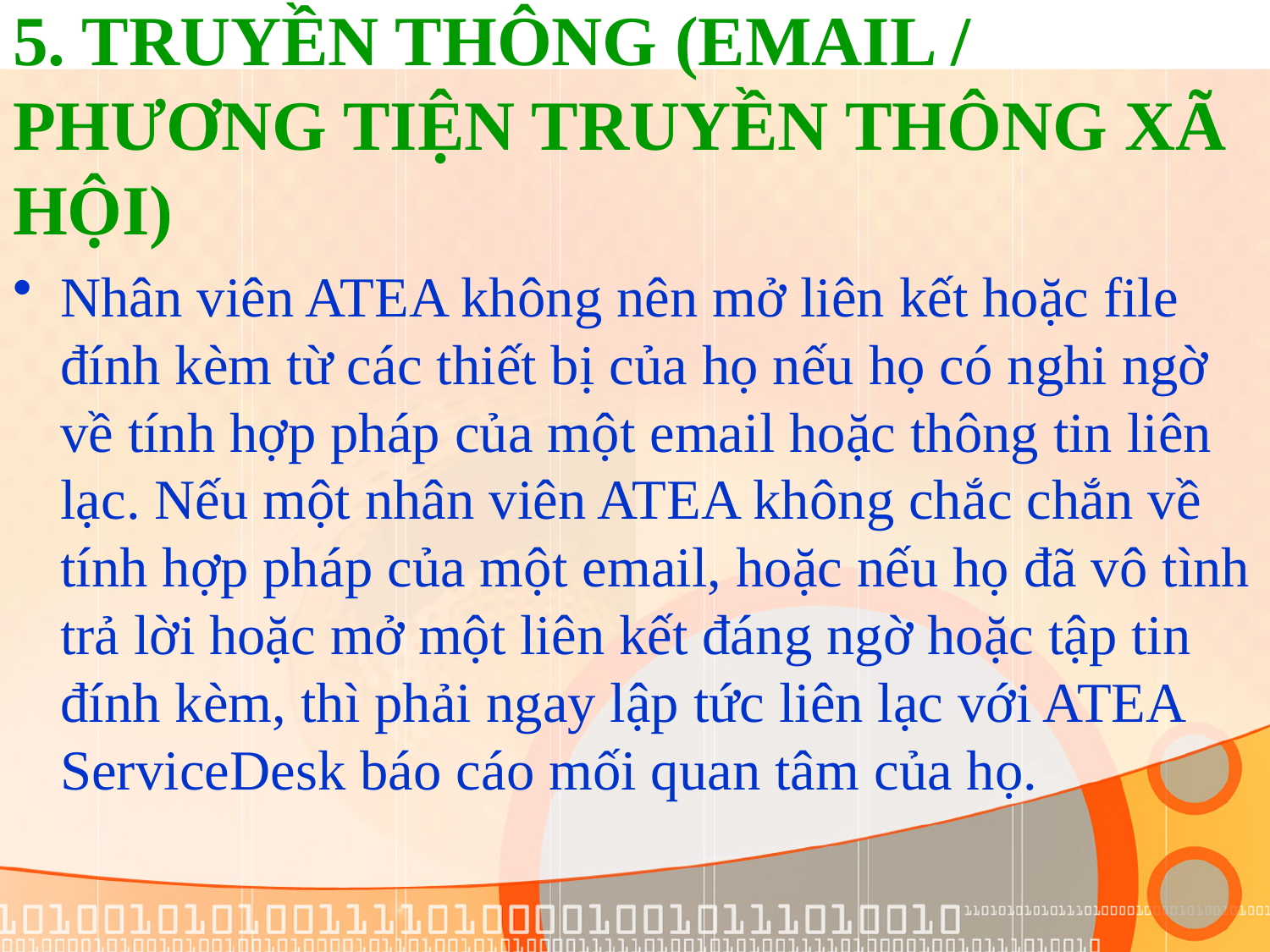

# 5. TRUYỀN THÔNG (EMAIL / PHƯƠNG TIỆN TRUYỀN THÔNG XÃ HỘI)
Nhân viên ATEA không nên mở liên kết hoặc file đính kèm từ các thiết bị của họ nếu họ có nghi ngờ về tính hợp pháp của một email hoặc thông tin liên lạc. Nếu một nhân viên ATEA không chắc chắn về tính hợp pháp của một email, hoặc nếu họ đã vô tình trả lời hoặc mở một liên kết đáng ngờ hoặc tập tin đính kèm, thì phải ngay lập tức liên lạc với ATEA ServiceDesk báo cáo mối quan tâm của họ.